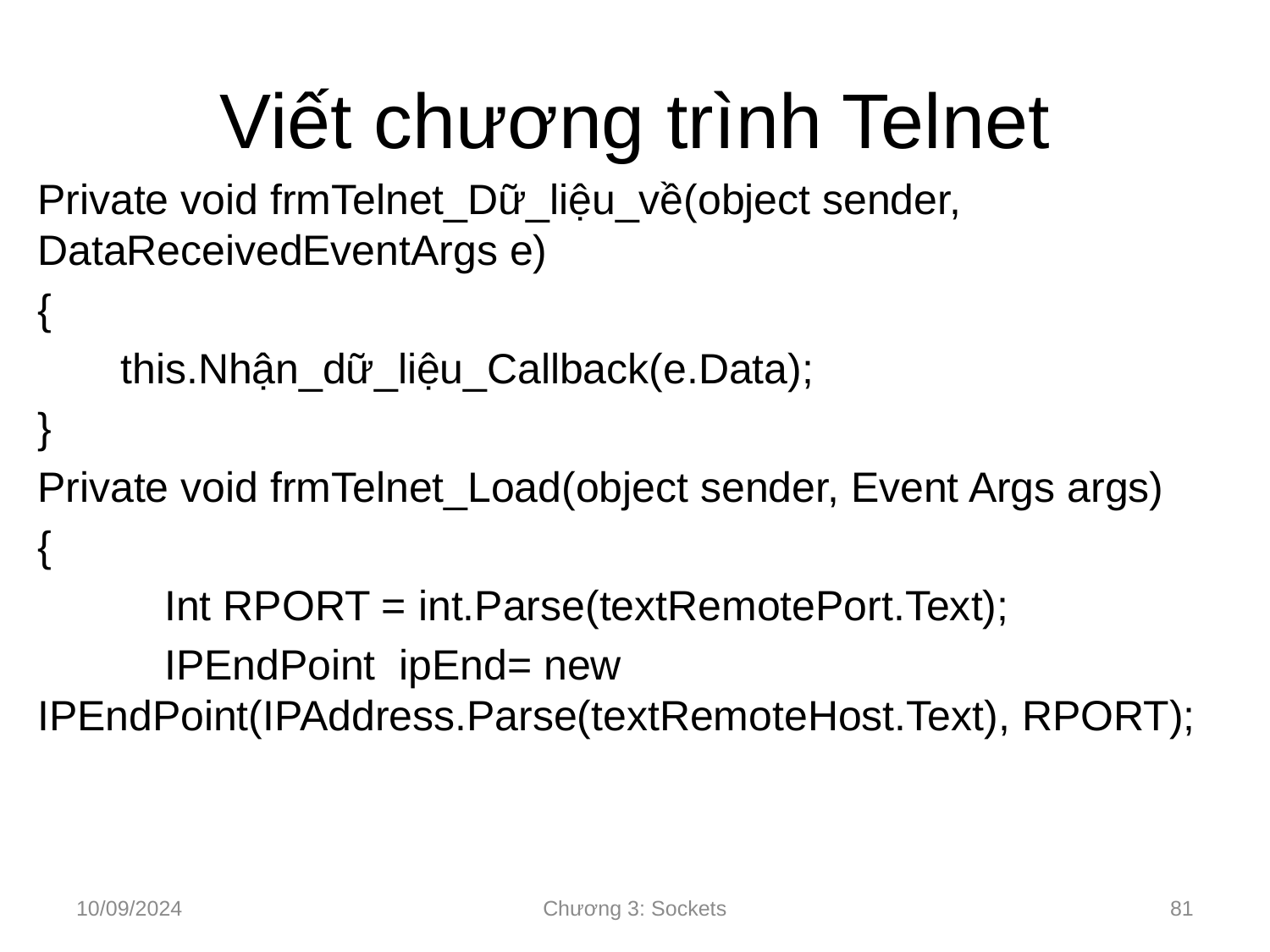

# Viết chương trình Telnet
Private void frmTelnet_Dữ_liệu_về(object sender, DataReceivedEventArgs e)
{
       this.Nhận_dữ_liệu_Callback(e.Data);
}
Private void frmTelnet_Load(object sender, Event Args args)
{
	Int RPORT = int.Parse(textRemotePort.Text);
	IPEndPoint  ipEnd= new 	IPEndPoint(IPAddress.Parse(textRemoteHost.Text), RPORT);
10/09/2024
Chương 3: Sockets
81